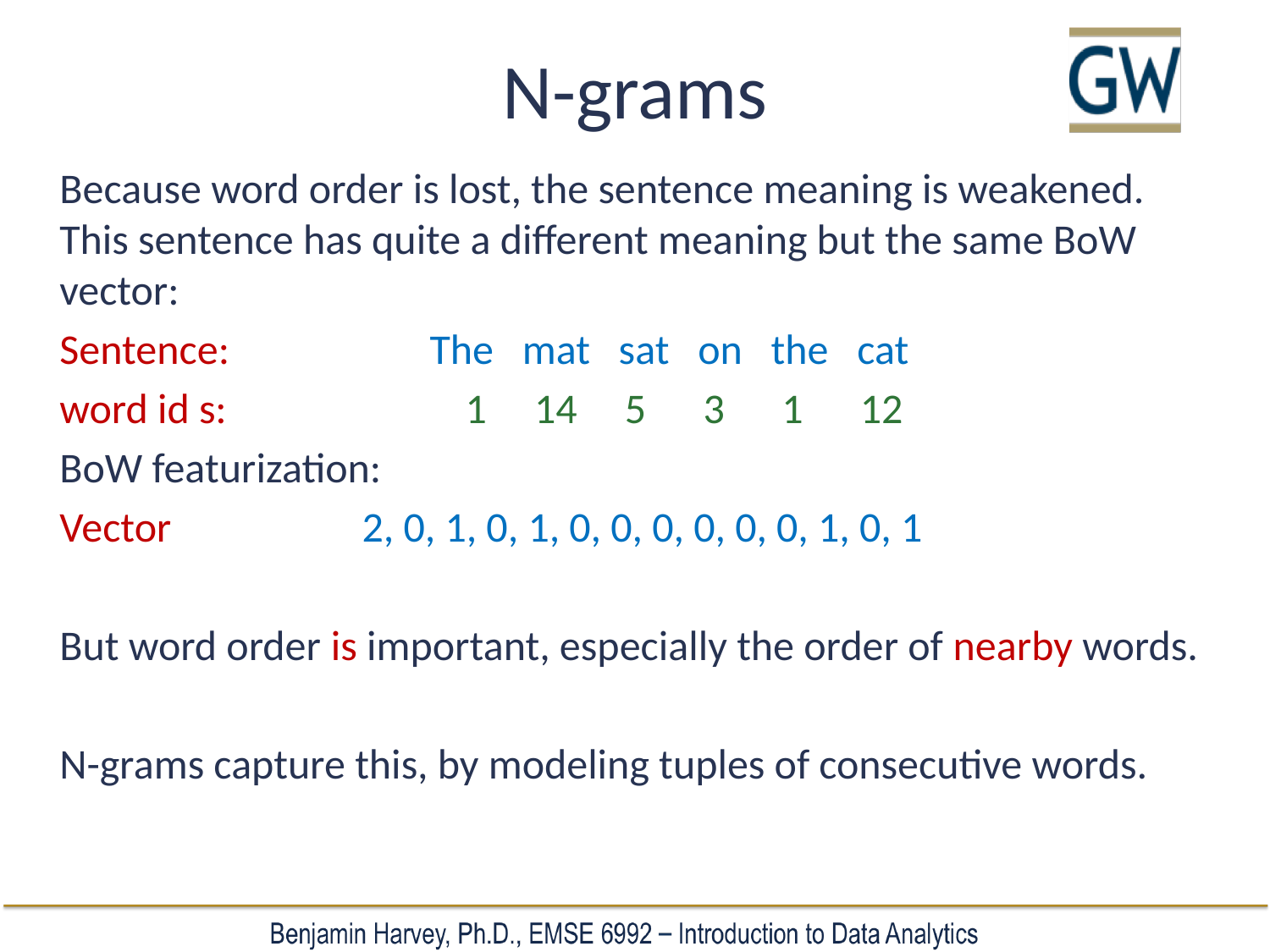

# N-grams
Because word order is lost, the sentence meaning is weakened. This sentence has quite a different meaning but the same BoW vector:
Sentence:                     The   mat   sat   on   the   cat
word id s:                         1     14     5      3      1      12
BoW featurization:
Vector                    2, 0, 1, 0, 1, 0, 0, 0, 0, 0, 0, 1, 0, 1

But word order is important, especially the order of nearby words.

N-grams capture this, by modeling tuples of consecutive words.